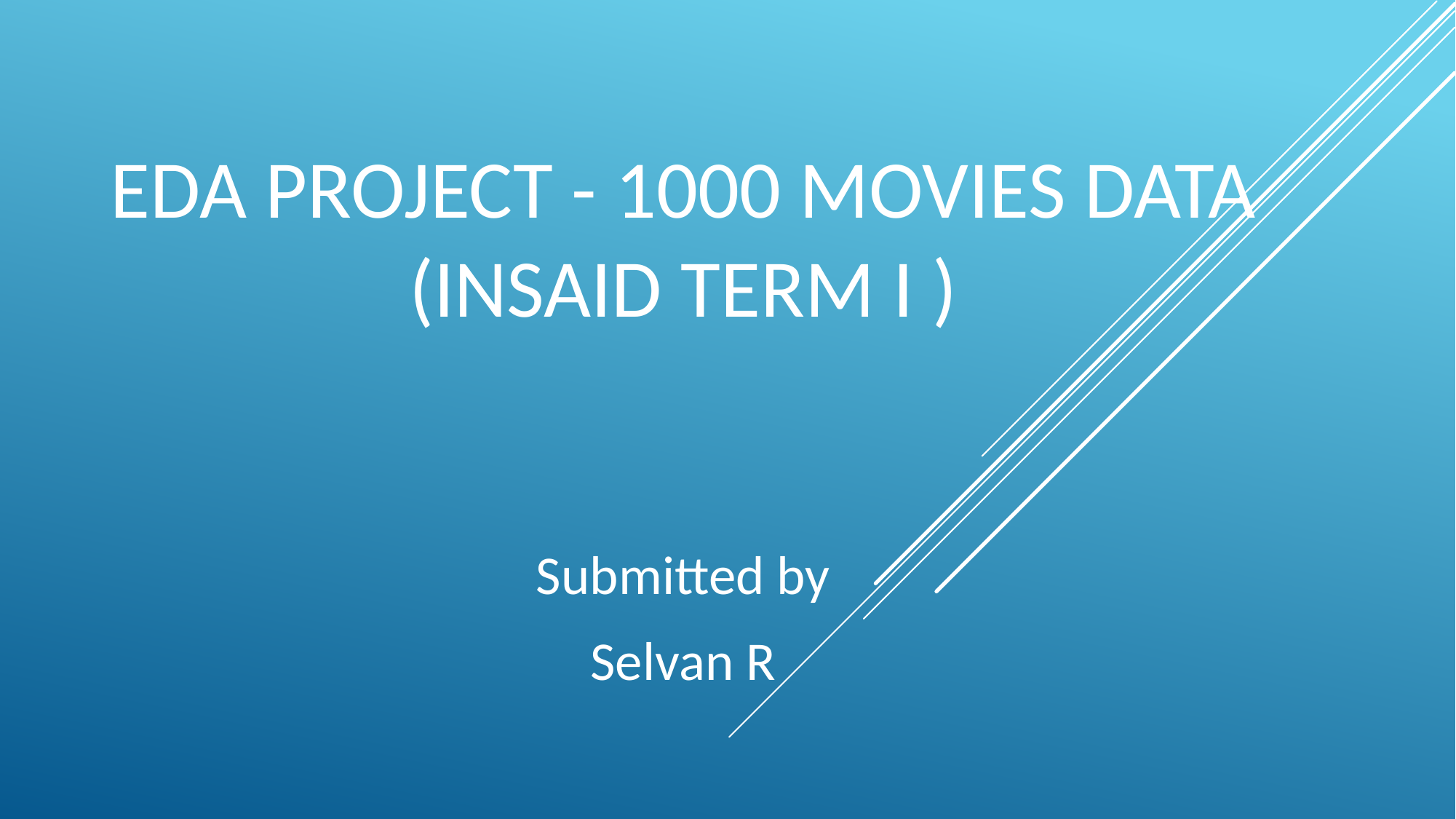

# EDA project - 1000 movies data (INSAID Term I )

Submitted by
Selvan R